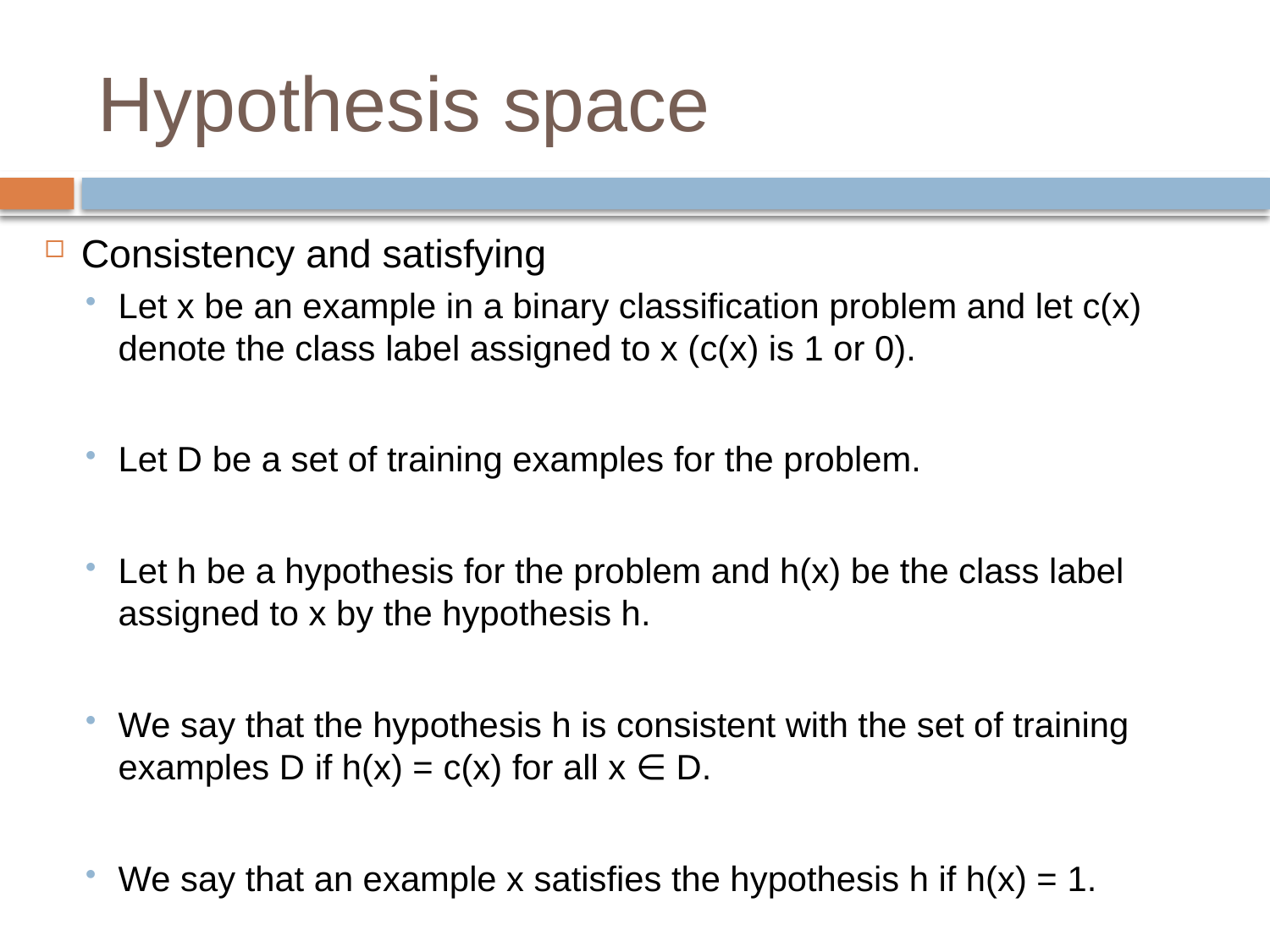

# Hypothesis space
Consistency and satisfying
Let x be an example in a binary classification problem and let c(x) denote the class label assigned to x (c(x) is 1 or 0).

Let D be a set of training examples for the problem.

Let h be a hypothesis for the problem and h(x) be the class label assigned to x by the hypothesis h.

We say that the hypothesis h is consistent with the set of training examples D if h(x) = c(x) for all x ∈ D.

We say that an example x satisfies the hypothesis h if h(x) = 1.